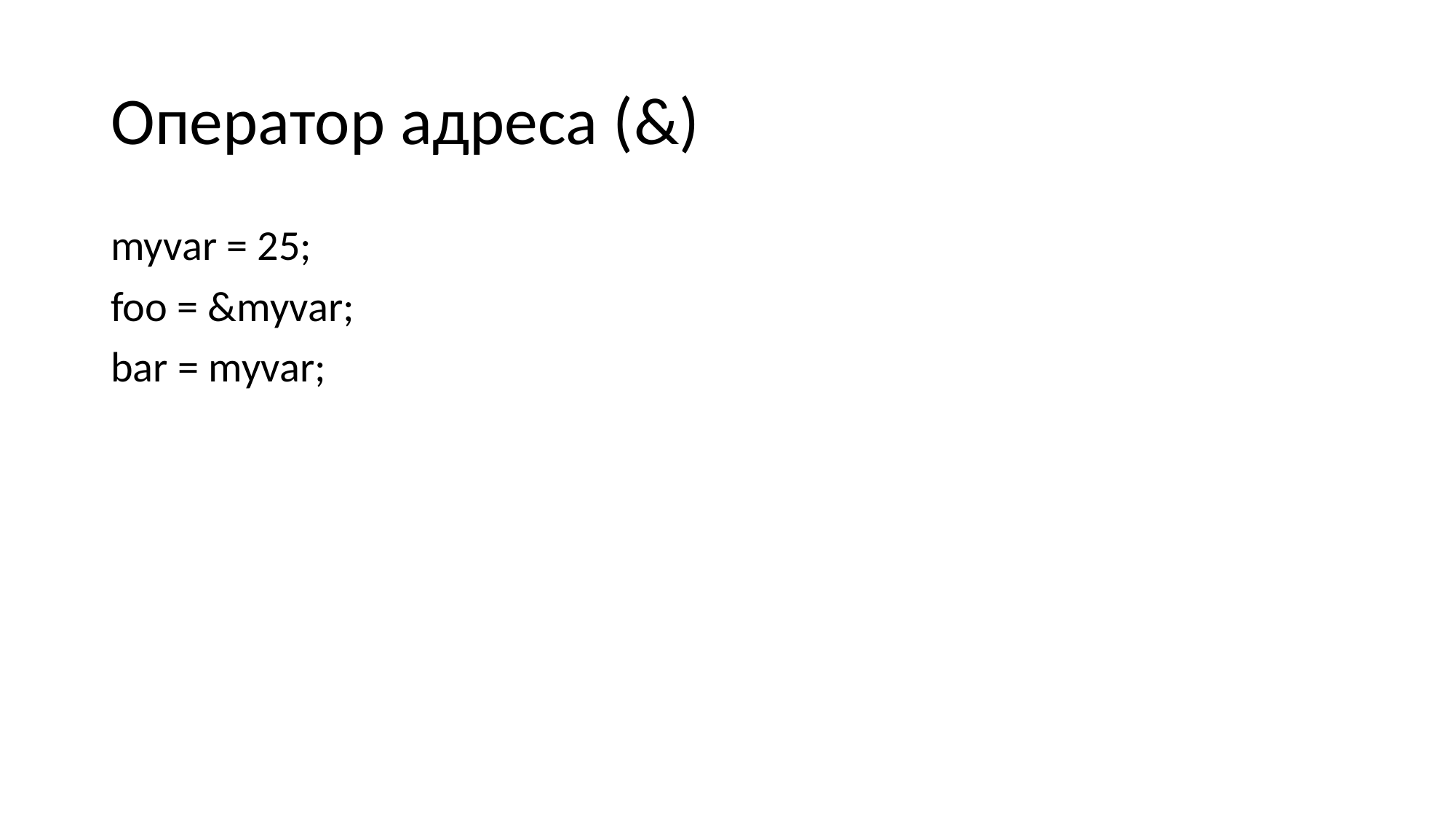

# Оператор адреса (&)
myvar = 25;
foo = &myvar;
bar = myvar;